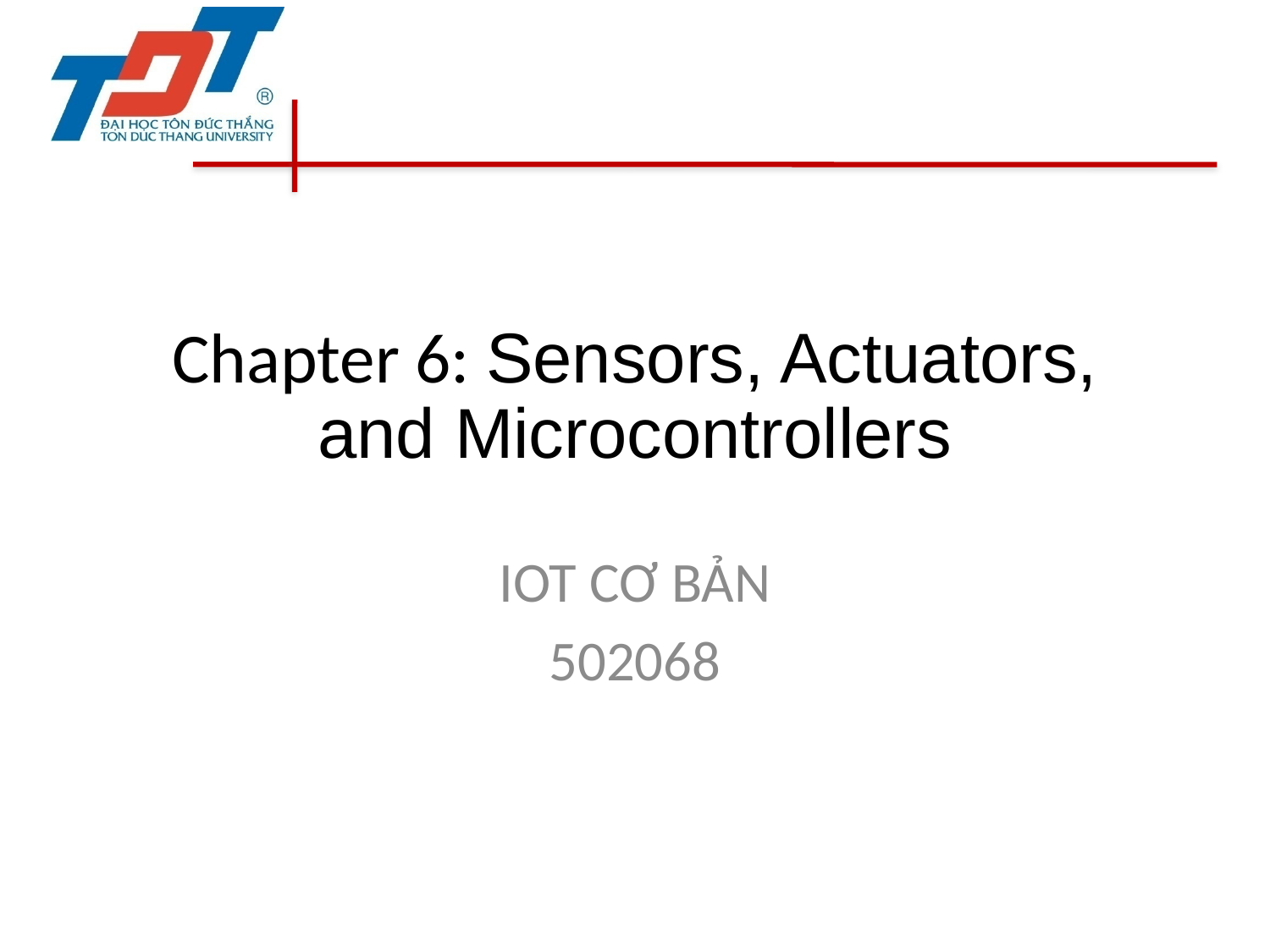

# Chapter 6: Sensors, Actuators, and Microcontrollers
IOT CƠ BẢN
502068